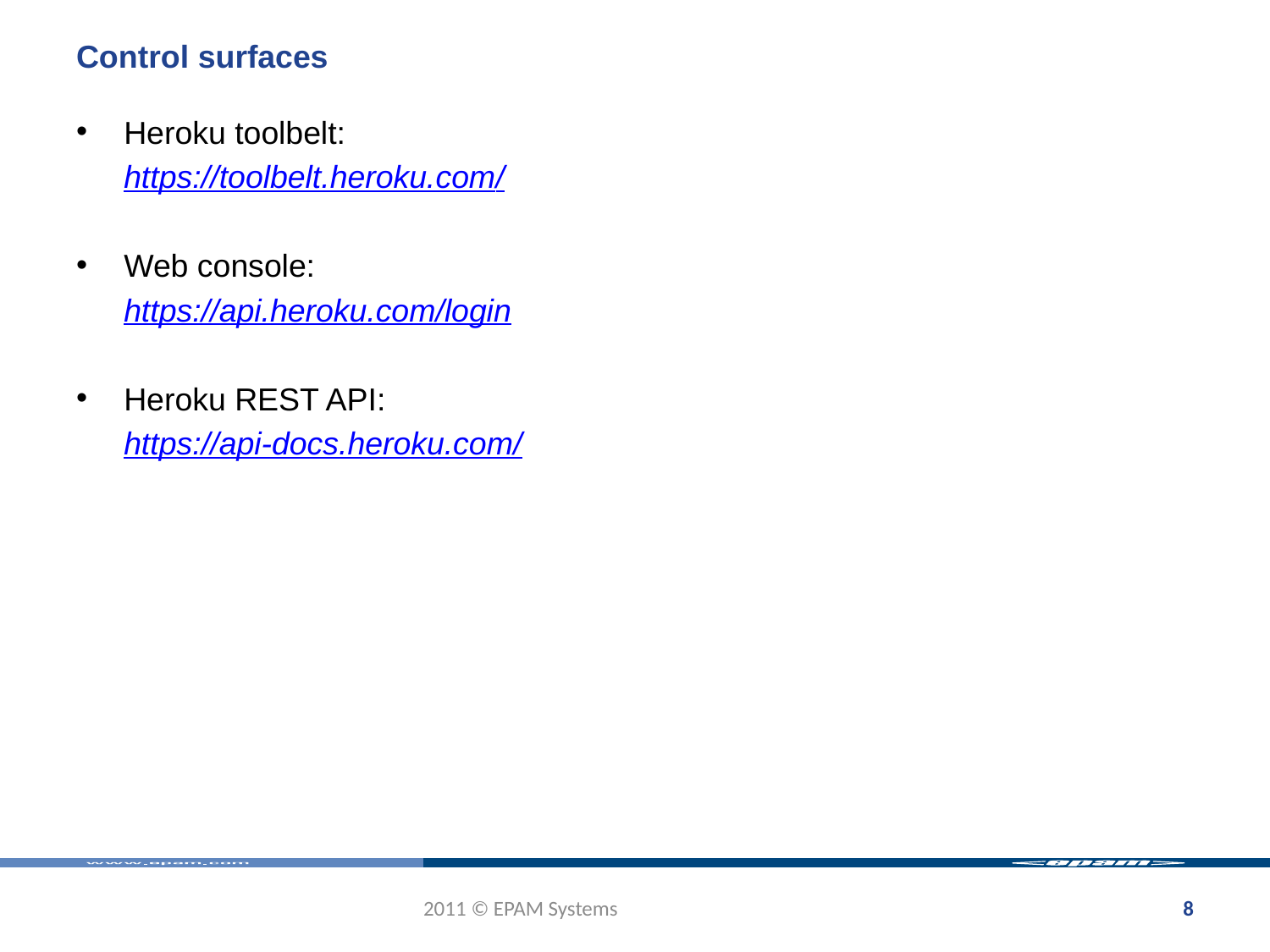

# Control surfaces
Heroku toolbelt:
	https://toolbelt.heroku.com/

Web console:
	https://api.heroku.com/login

Heroku REST API:
	https://api-docs.heroku.com/

2011 © EPAM Systems
8